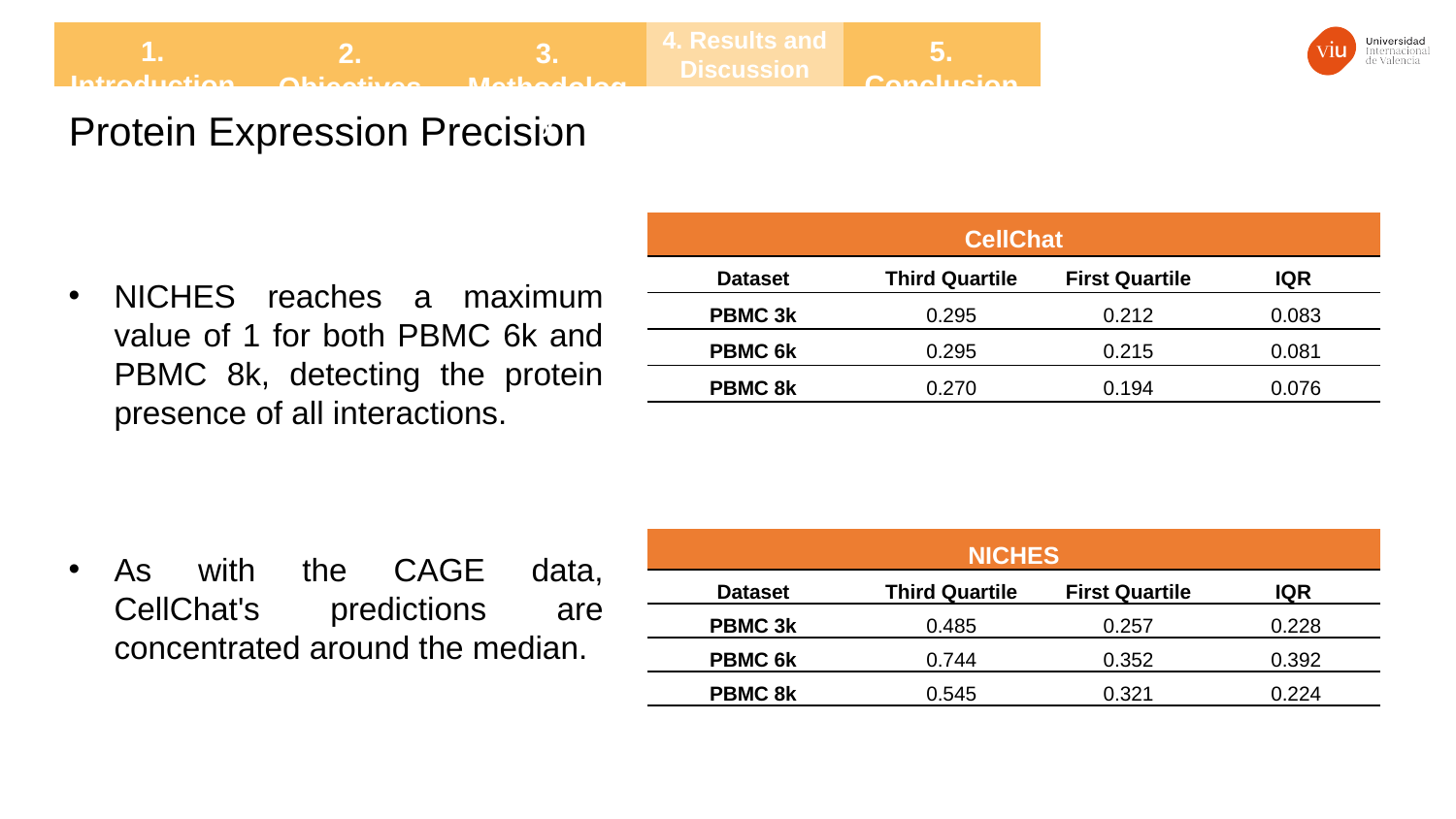

4. Results and Discussion

5. Conclusions
1. Introduction
2. Objectives
3. Methodology
Protein Expression Precision
| CellChat |  |  |  |
| --- | --- | --- | --- |
| Dataset | Third Quartile | First Quartile | IQR |
| PBMC 3k | 0.295 | 0.212 | 0.083 |
| PBMC 6k | 0.295 | 0.215 | 0.081 |
| PBMC 8k | 0.270 | 0.194 | 0.076 |
NICHES reaches a maximum value of 1 for both PBMC 6k and PBMC 8k, detecting the protein presence of all interactions.
| NICHES |  |  |  |
| --- | --- | --- | --- |
| Dataset | Third Quartile | First Quartile | IQR |
| PBMC 3k | 0.485 | 0.257 | 0.228 |
| PBMC 6k | 0.744 | 0.352 | 0.392 |
| PBMC 8k | 0.545 | 0.321 | 0.224 |
As with the CAGE data, CellChat's predictions are concentrated around the median.